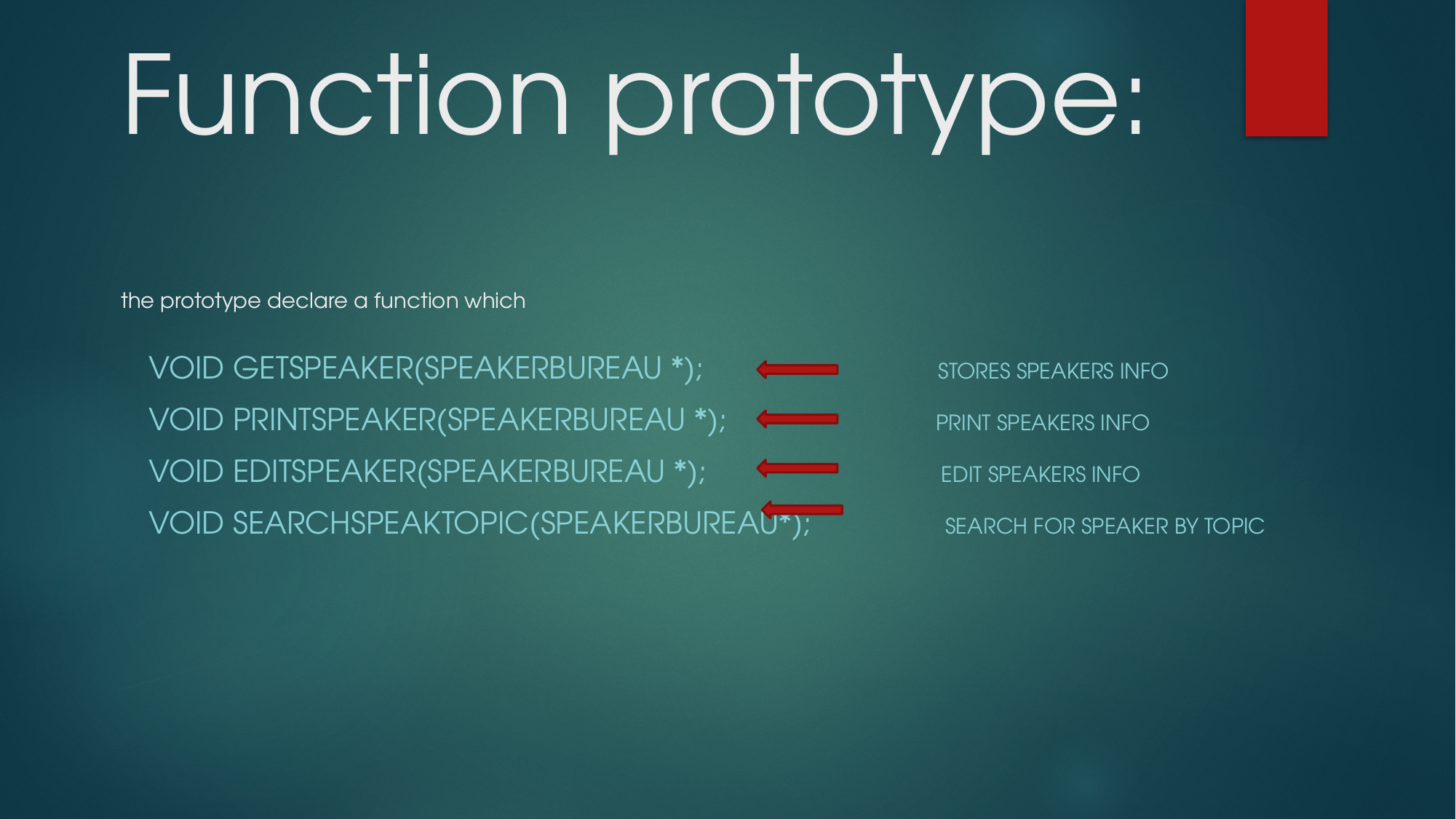

# Function prototype: the prototype declare a function which
void getSpeaker(speakerBureau *);                            stores speakers info
void printSpeaker(speakerBureau *);                         print speakers info
void editSpeaker(speakerBureau *);                            edit speakers info
void searchSpeakTopic(speakerBureau*);                search for speaker by topic